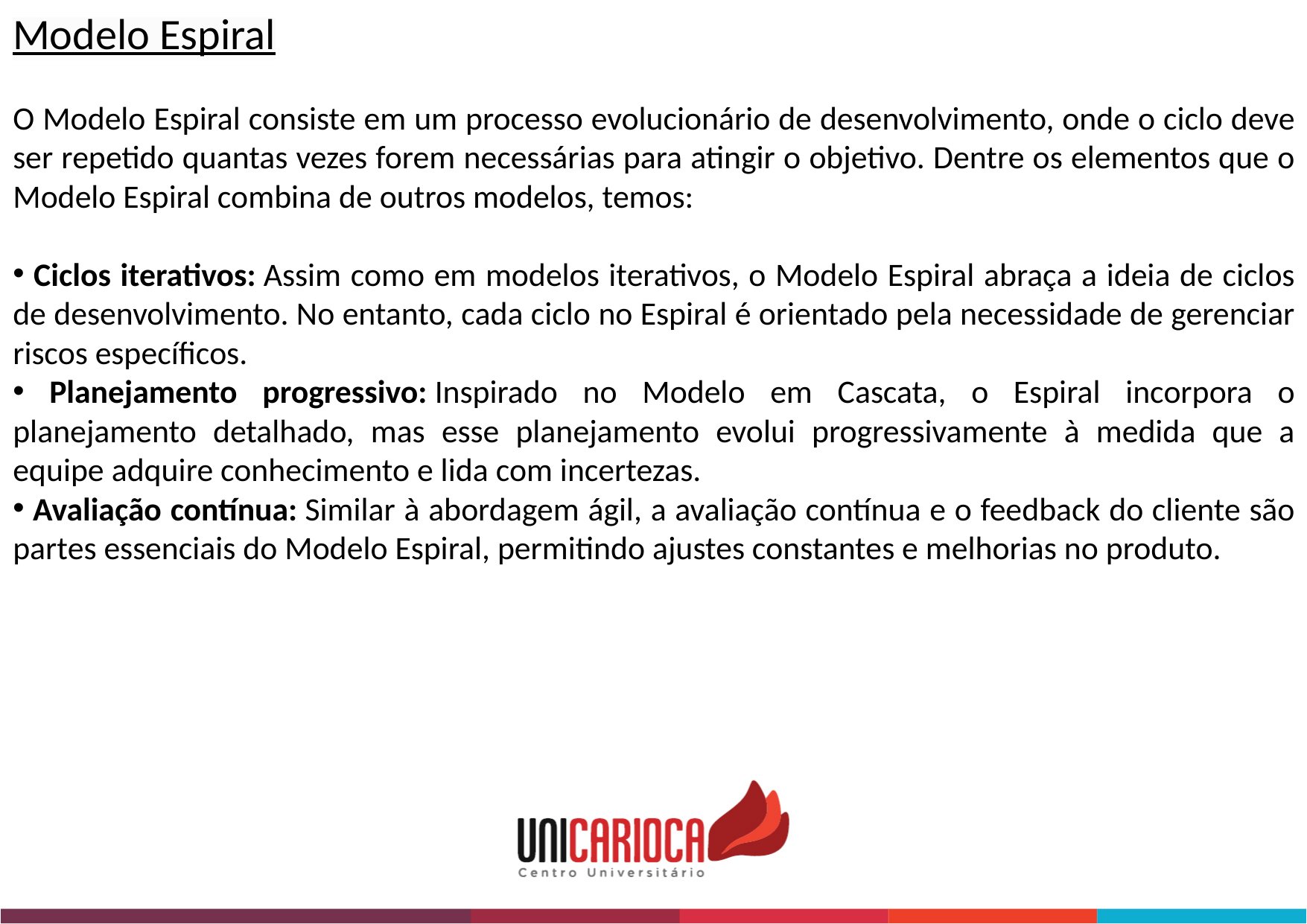

Modelo Espiral

O Modelo Espiral consiste em um processo evolucionário de desenvolvimento, onde o ciclo deve ser repetido quantas vezes forem necessárias para atingir o objetivo. Dentre os elementos que o Modelo Espiral combina de outros modelos, temos:

 Ciclos iterativos: Assim como em modelos iterativos, o Modelo Espiral abraça a ideia de ciclos de desenvolvimento. No entanto, cada ciclo no Espiral é orientado pela necessidade de gerenciar riscos específicos.
 Planejamento progressivo: Inspirado no Modelo em Cascata, o Espiral incorpora o planejamento detalhado, mas esse planejamento evolui progressivamente à medida que a equipe adquire conhecimento e lida com incertezas.
 Avaliação contínua: Similar à abordagem ágil, a avaliação contínua e o feedback do cliente são partes essenciais do Modelo Espiral, permitindo ajustes constantes e melhorias no produto.